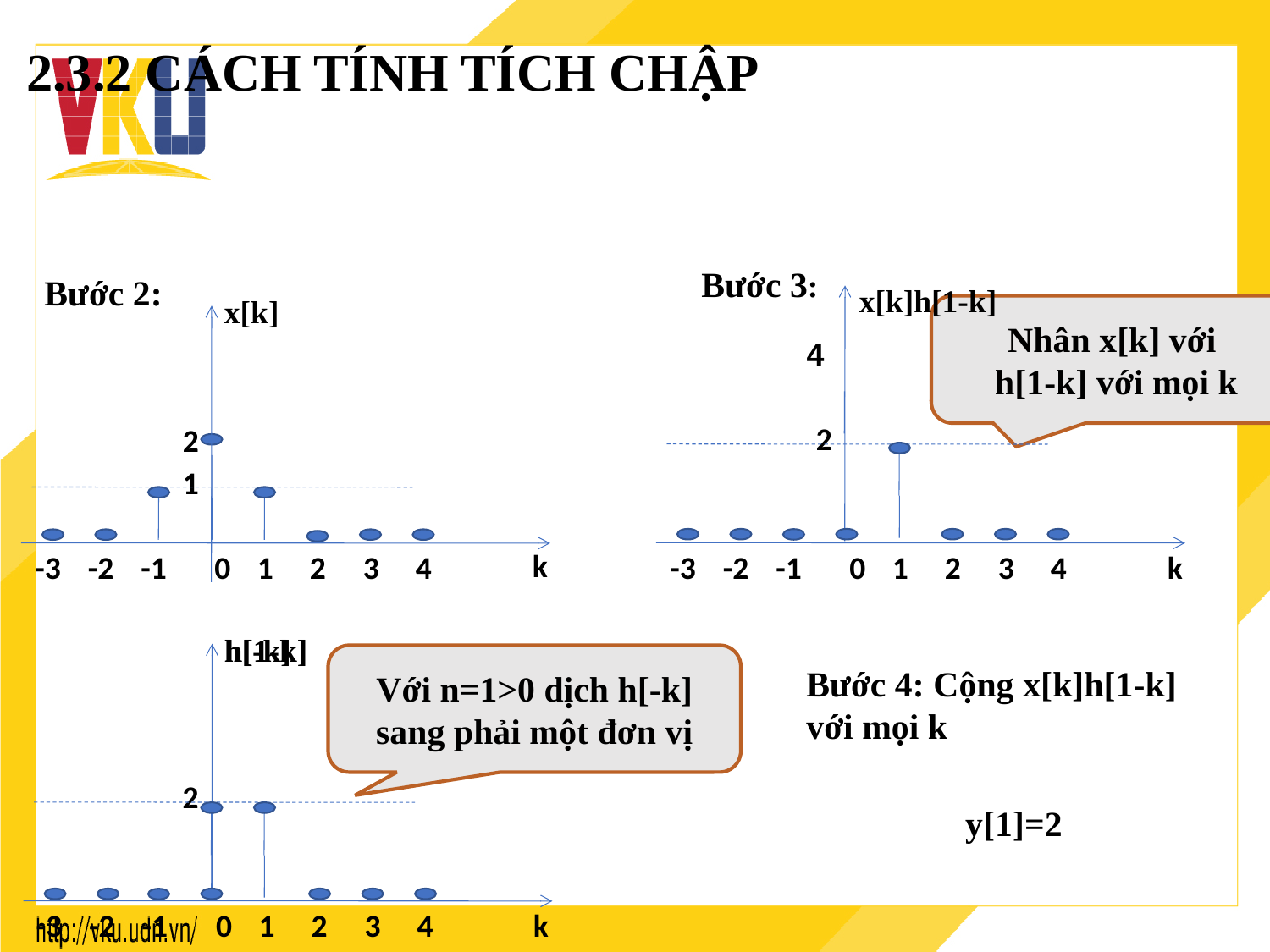

2.3.2 CÁCH TÍNH TÍCH CHẬP
Bước 3:
Bước 2:
x[k]h[1-k]
4
2

-3
-2
-1
0
1
2
3
4
k
x[k]
2
1
-3
-2
-1
0
1
2
3
4

k
Nhân x[k] với
h[1-k] với mọi k
h[-k]
h[1-k]
2
-3
-2
-1
0
1
2
3
4
k
Với n=1>0 dịch h[-k] sang phải một đơn vị
Bước 4: Cộng x[k]h[1-k] với mọi k
y[1]=2

h[1-k]